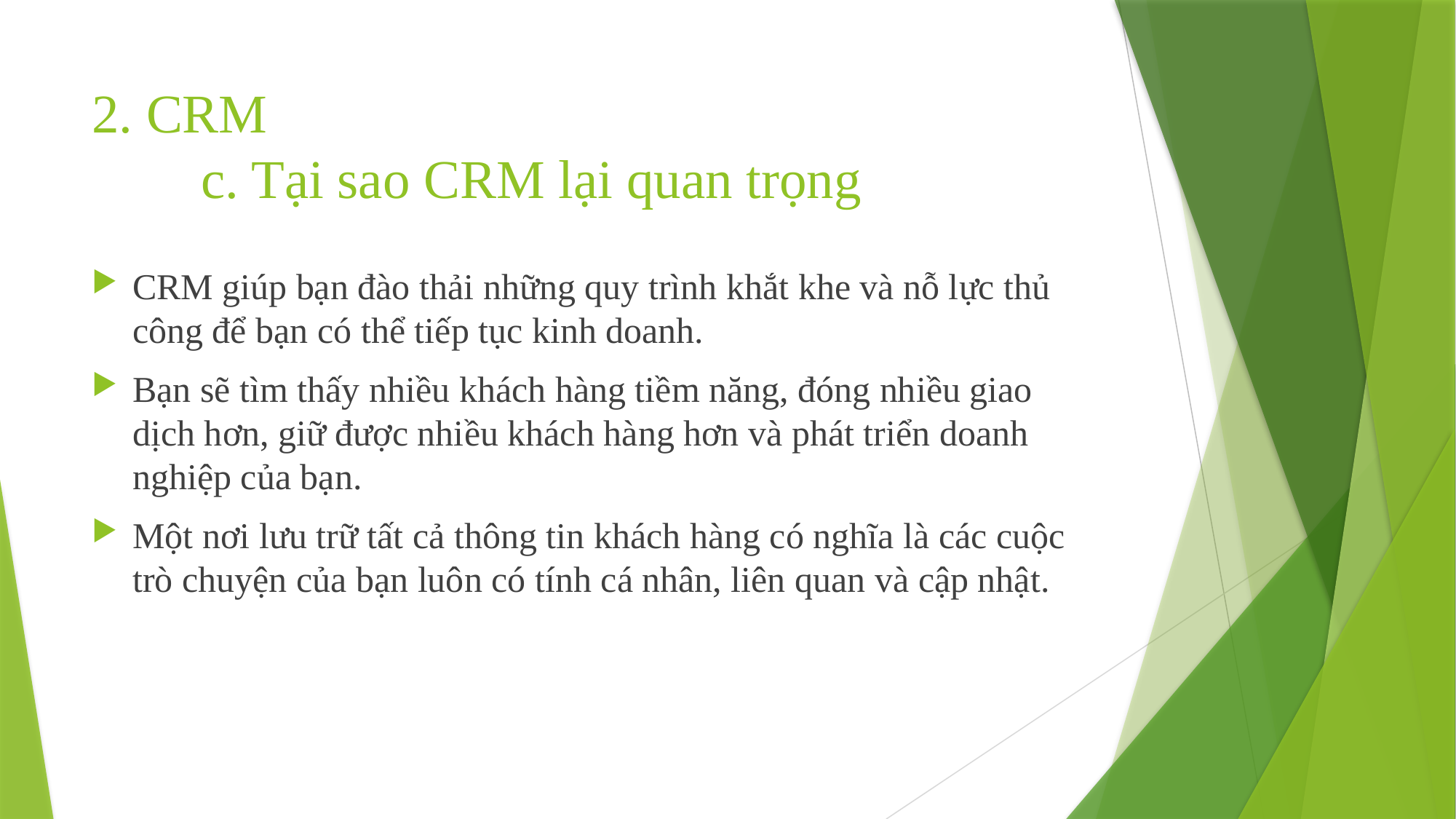

# 2. CRM c. Tại sao CRM lại quan trọng
CRM giúp bạn đào thải những quy trình khắt khe và nỗ lực thủ công để bạn có thể tiếp tục kinh doanh.
Bạn sẽ tìm thấy nhiều khách hàng tiềm năng, đóng nhiều giao dịch hơn, giữ được nhiều khách hàng hơn và phát triển doanh nghiệp của bạn.
Một nơi lưu trữ tất cả thông tin khách hàng có nghĩa là các cuộc trò chuyện của bạn luôn có tính cá nhân, liên quan và cập nhật.